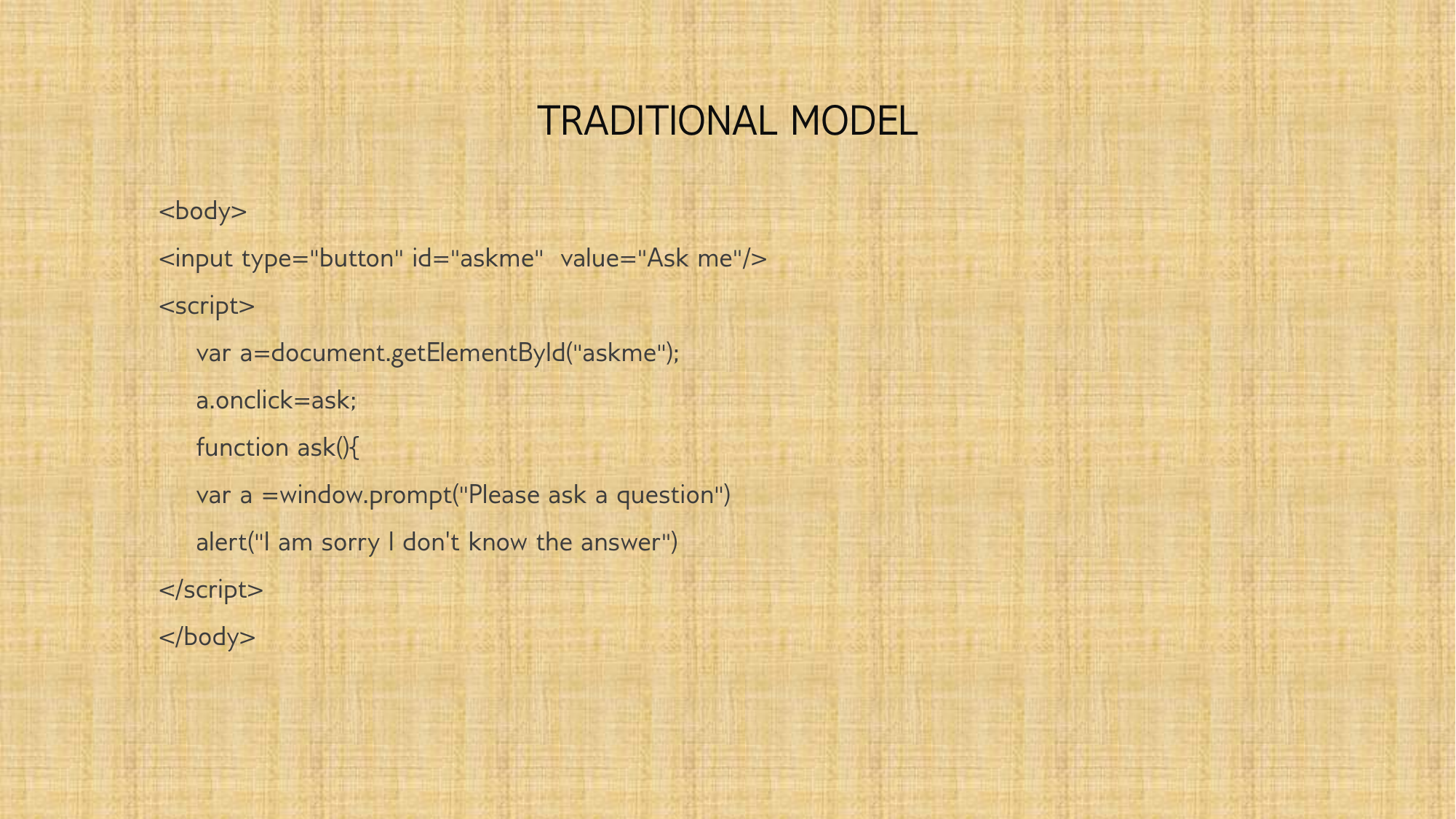

# Traditional Model
<body>
<input type="button" id="askme"  value="Ask me"/>
<script>
	var a=document.getElementById("askme");
	a.onclick=ask;
	function ask(){
	var a =window.prompt("Please ask a question")
	alert("I am sorry I don't know the answer")
</script>
</body>
Veena Suresh,PESU